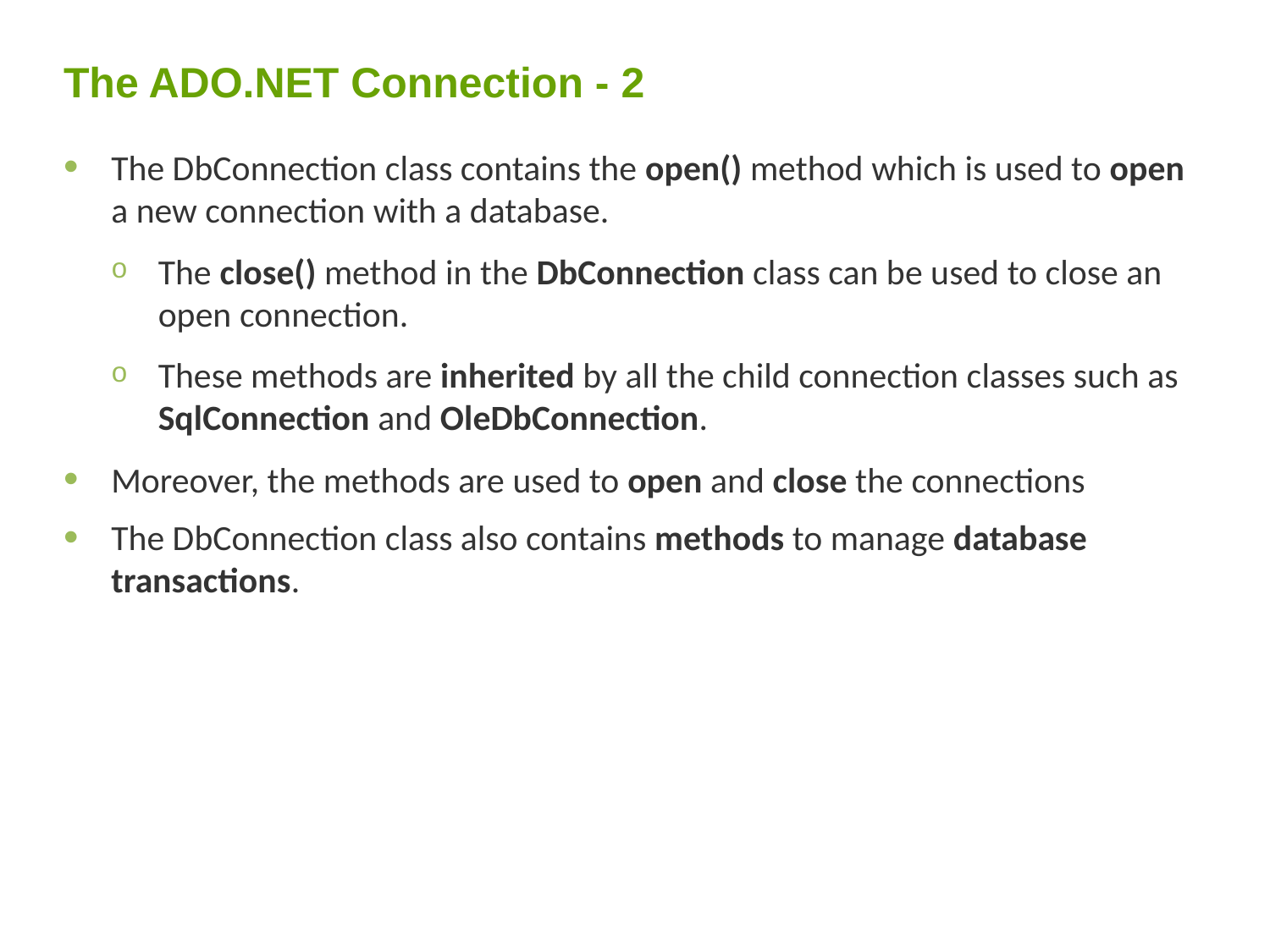

# The ADO.NET Connection - 2
The DbConnection class contains the open() method which is used to open a new connection with a database.
The close() method in the DbConnection class can be used to close an open connection.
These methods are inherited by all the child connection classes such as SqlConnection and OleDbConnection.
Moreover, the methods are used to open and close the connections
The DbConnection class also contains methods to manage database transactions.